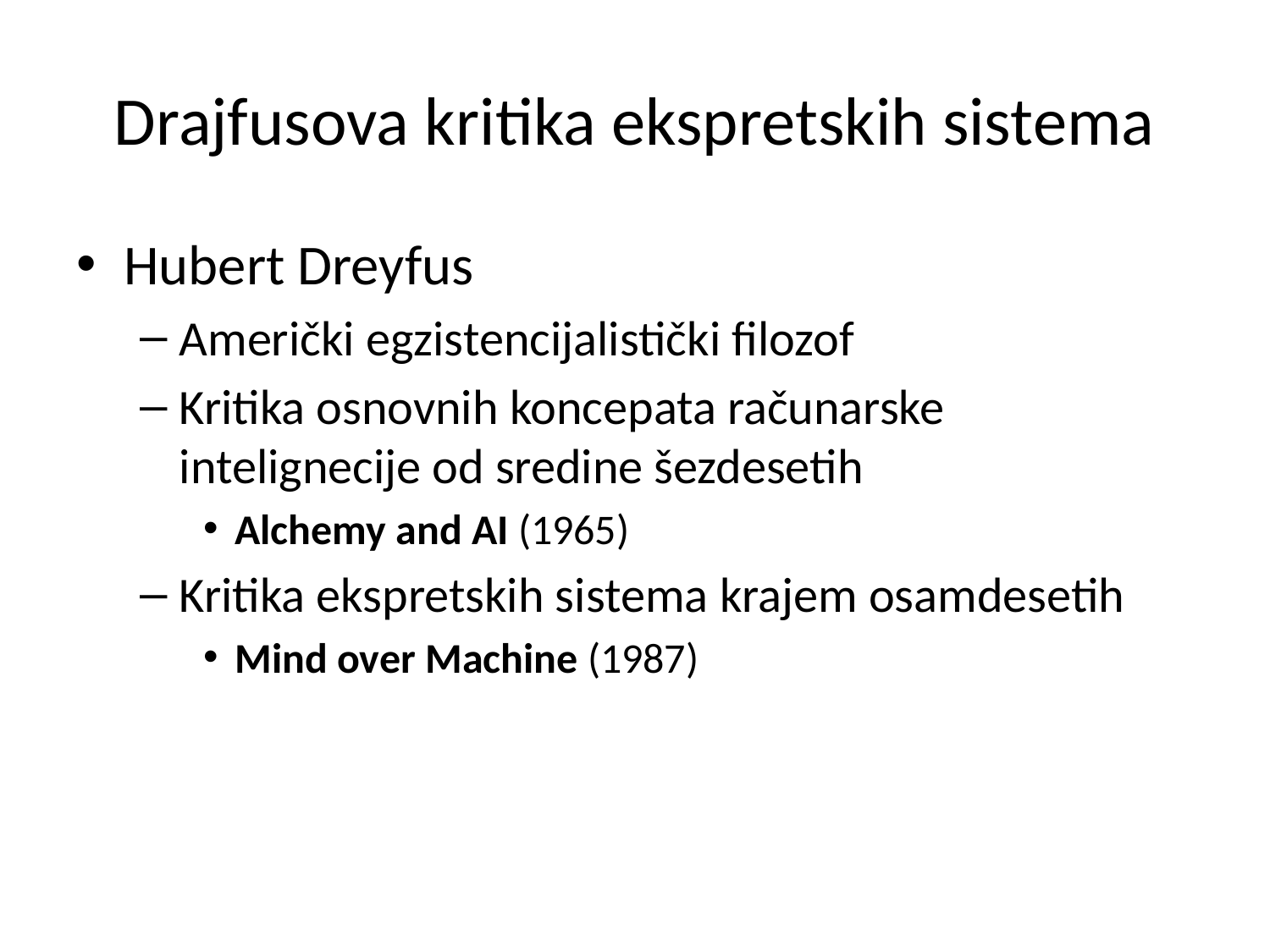

# Drajfusova kritika ekspretskih sistema
Hubert Dreyfus
Američki egzistencijalistički filozof
Kritika osnovnih koncepata računarske intelignecije od sredine šezdesetih
Alchemy and AI (1965)
Kritika ekspretskih sistema krajem osamdesetih
Mind over Machine (1987)